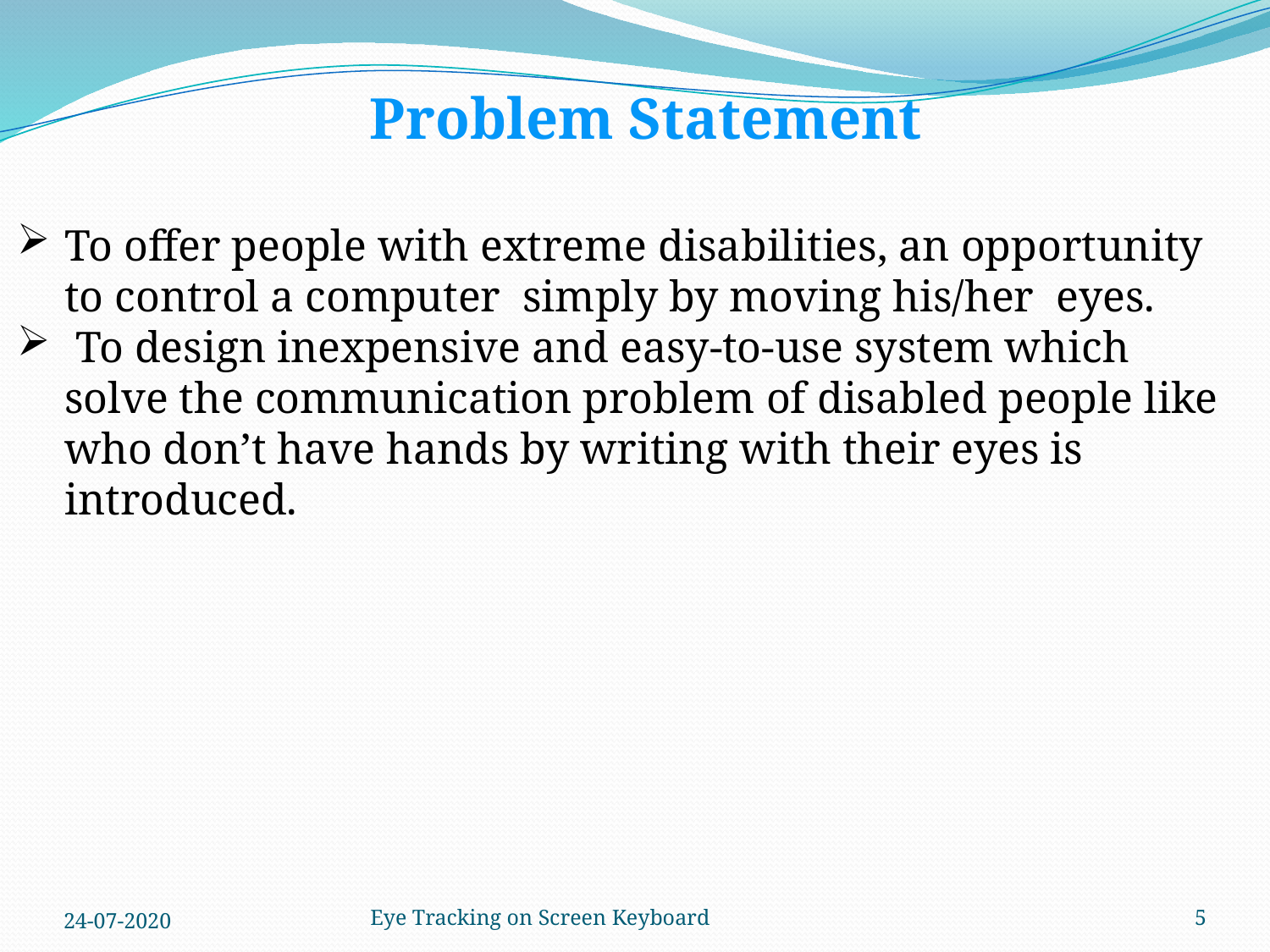

Problem Statement
To offer people with extreme disabilities, an opportunity to control a computer  simply by moving his/her  eyes.
 To design inexpensive and easy-to-use system which solve the communication problem of disabled people like who don’t have hands by writing with their eyes is introduced.

24-07-2020
Eye Tracking on Screen Keyboard
5